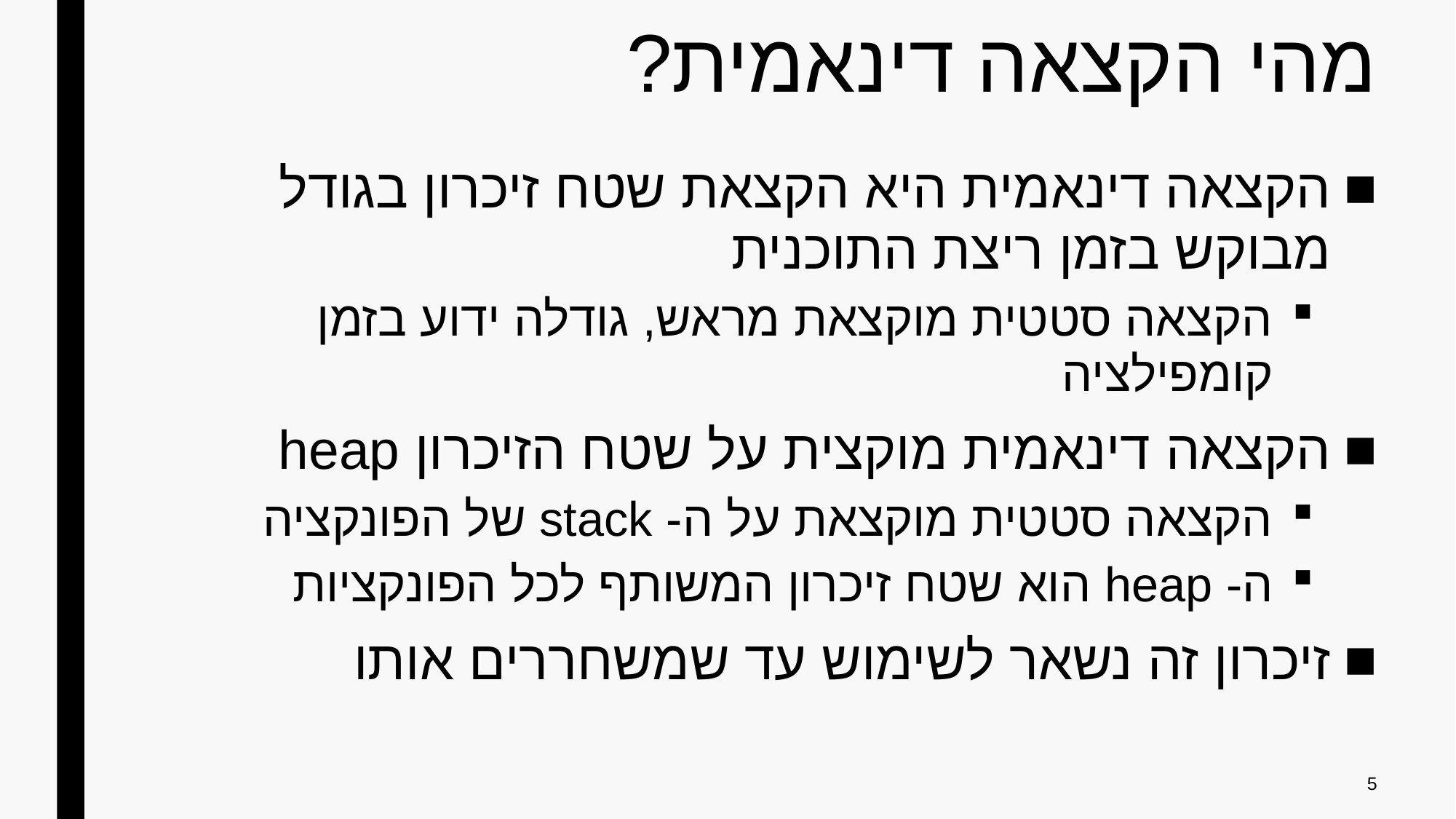

# מהי הקצאה דינאמית?
הקצאה דינאמית היא הקצאת שטח זיכרון בגודל מבוקש בזמן ריצת התוכנית
הקצאה סטטית מוקצאת מראש, גודלה ידוע בזמן קומפילציה
הקצאה דינאמית מוקצית על שטח הזיכרון heap
הקצאה סטטית מוקצאת על ה- stack של הפונקציה
ה- heap הוא שטח זיכרון המשותף לכל הפונקציות
זיכרון זה נשאר לשימוש עד שמשחררים אותו
5